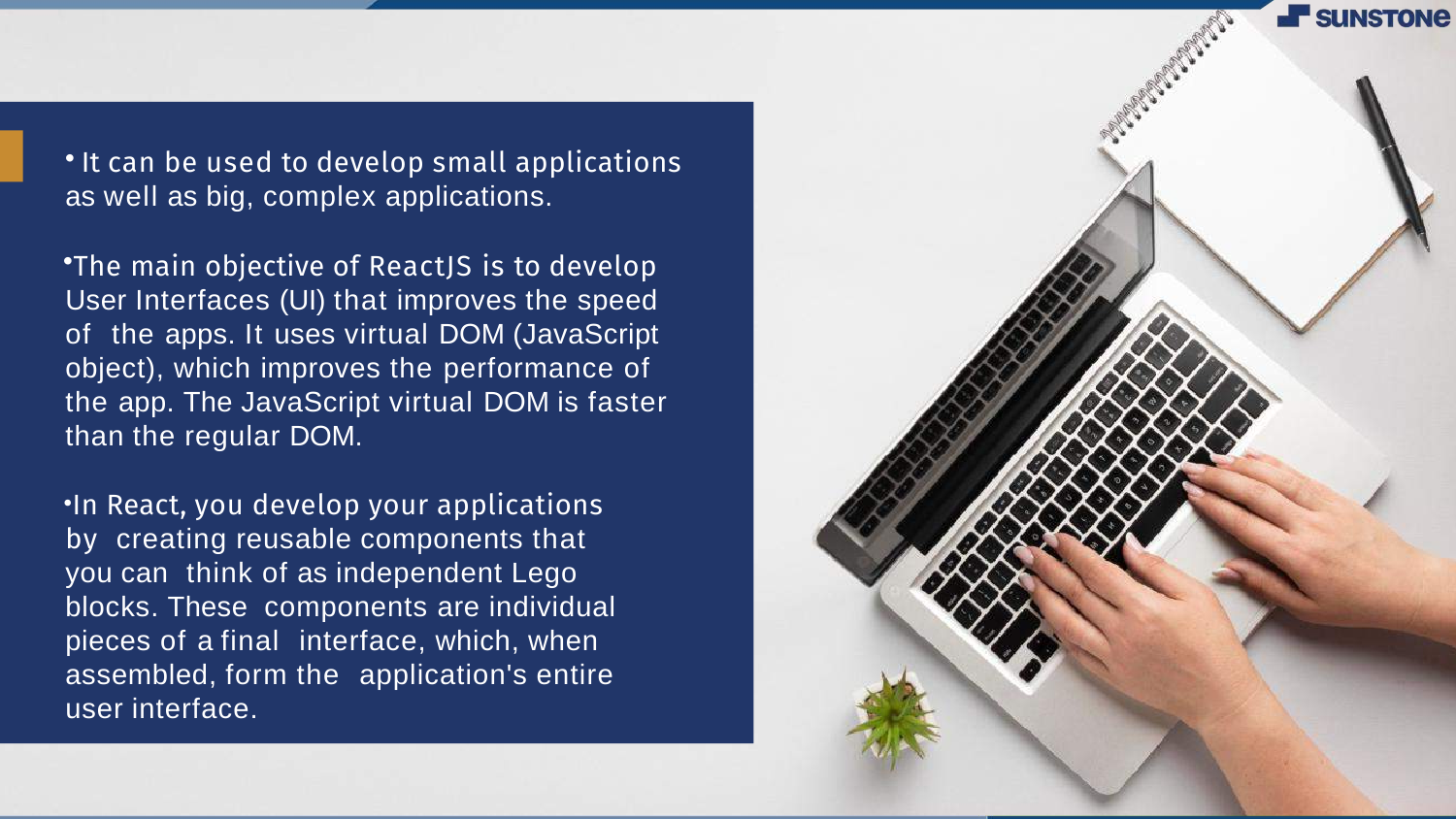

It can be used to develop small applications
as well as big, complex applications.

The main objective of ReactJS is to develop  User Interfaces (UI) that improves the speed of  the apps. It uses virtual DOM (JavaScript  object), which improves the performance of  the app. The JavaScript virtual DOM is faster  than the regular DOM.

In React, you develop your applications by  creating reusable components that you can  think of as independent Lego blocks. These  components are individual pieces of a final  interface, which, when assembled, form the  application's entire user interface.